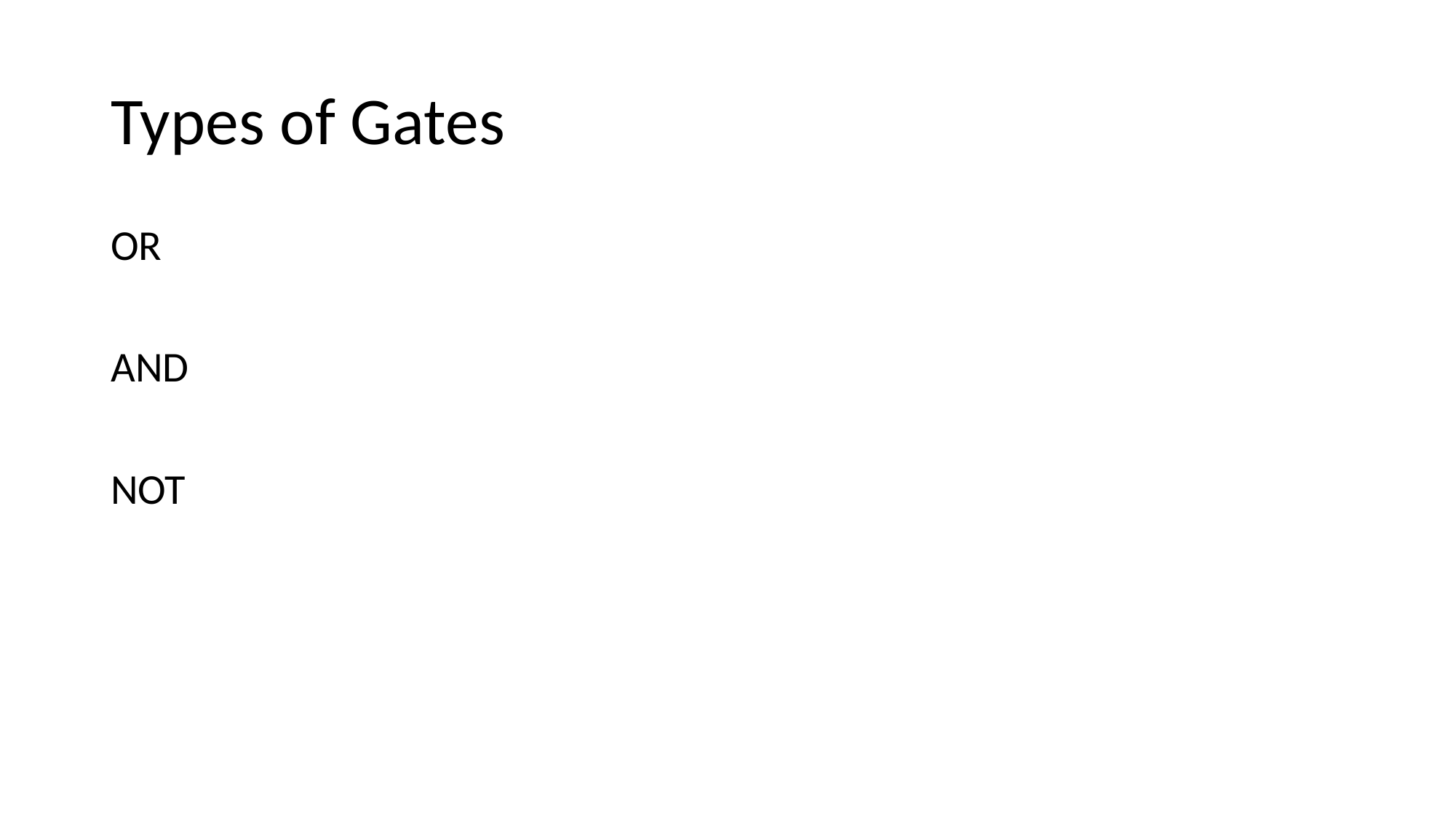

# Types of Gates
OR

AND

NOT